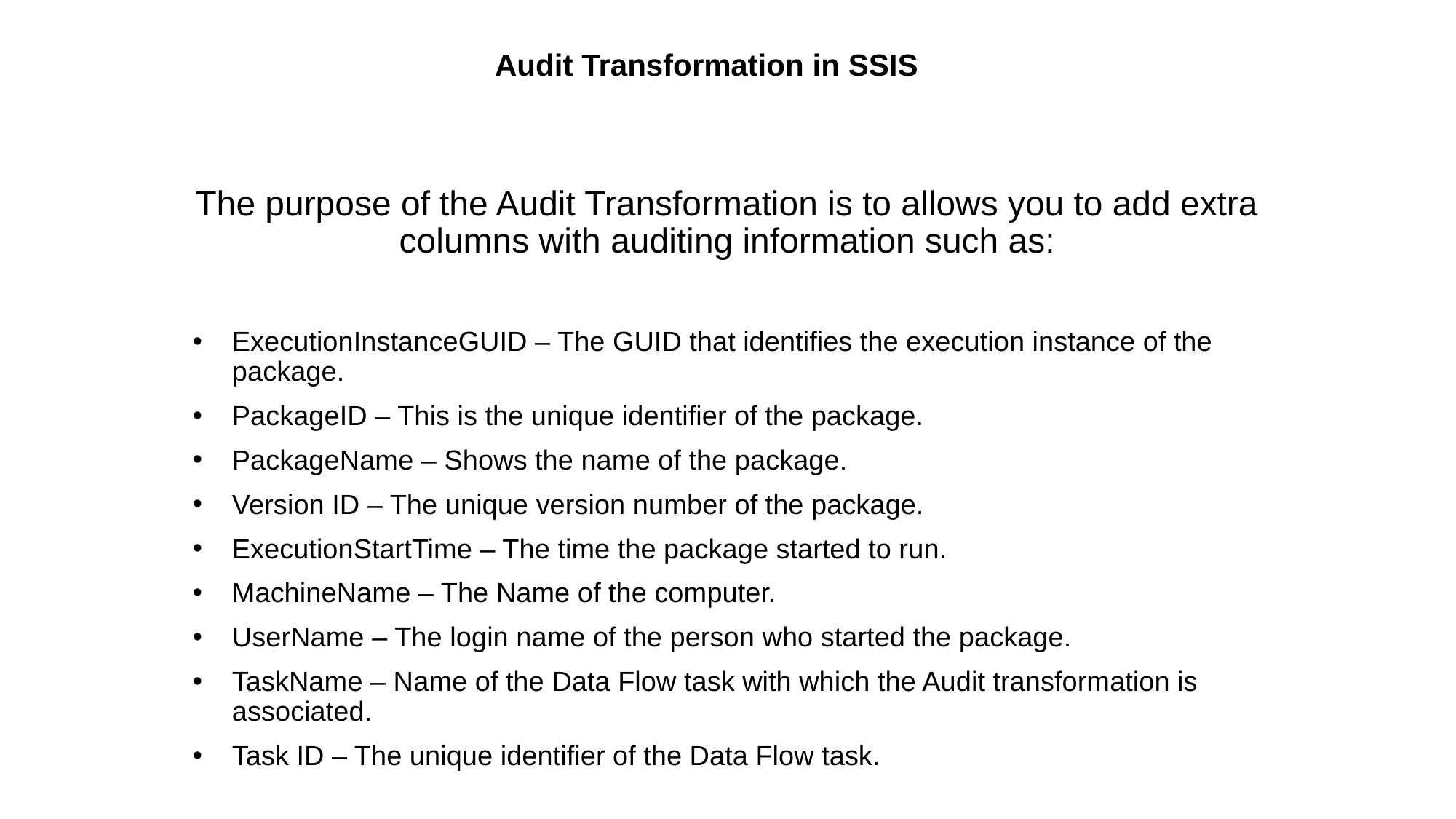

# Audit Transformation in SSIS
The purpose of the Audit Transformation is to allows you to add extra columns with auditing information such as:

ExecutionInstanceGUID – The GUID that identifies the execution instance of the package.
PackageID – This is the unique identifier of the package.
PackageName – Shows the name of the package.
Version ID – The unique version number of the package.
ExecutionStartTime – The time the package started to run.
MachineName – The Name of the computer.
UserName – The login name of the person who started the package.
TaskName – Name of the Data Flow task with which the Audit transformation is associated.
Task ID – The unique identifier of the Data Flow task.